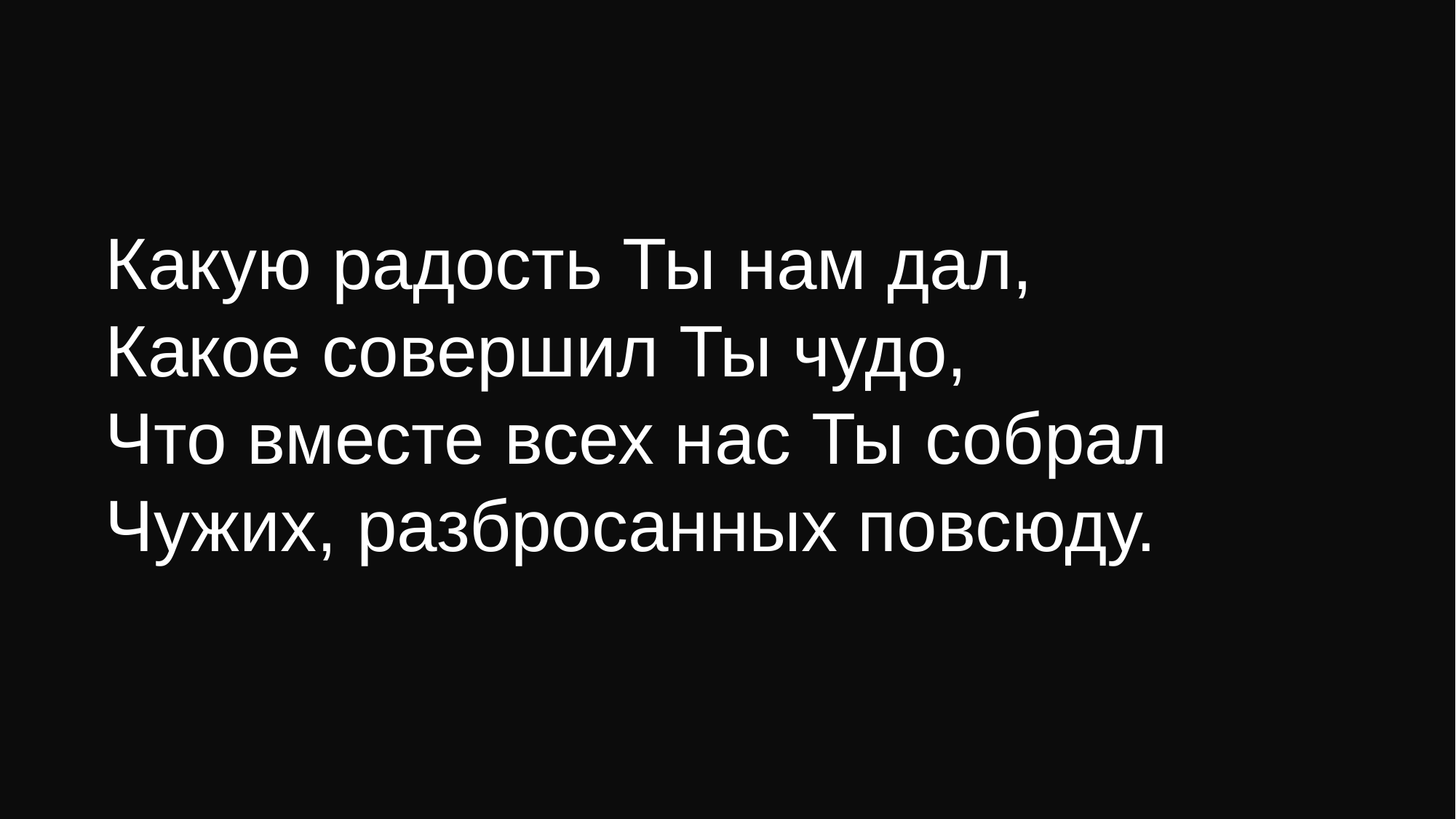

Какую радость Ты нам дал,
Какое совершил Ты чудо,
Что вместе всех нас Ты собрал
Чужих, разбросанных повсюду.